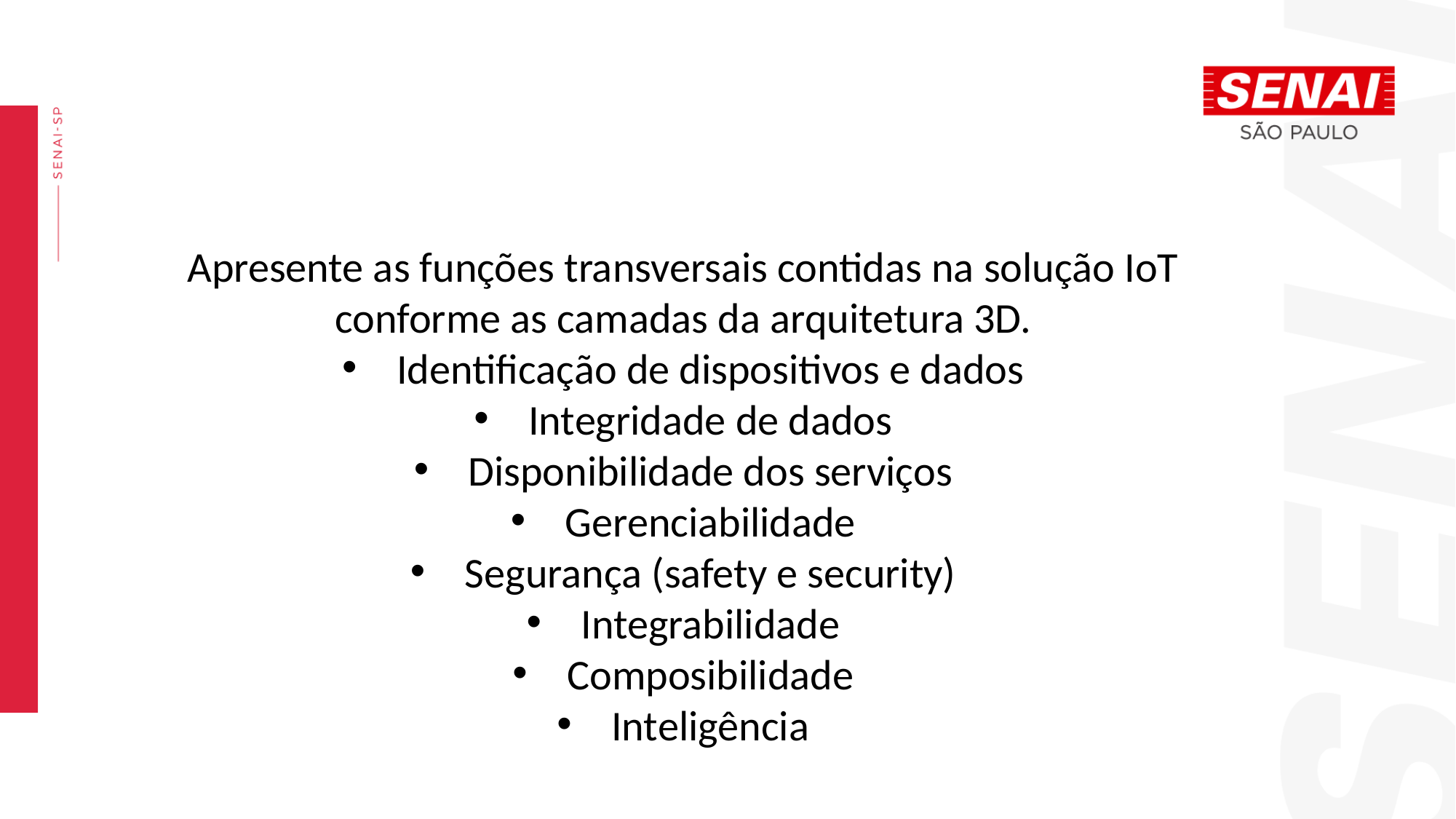

Apresente as funções transversais contidas na solução IoT conforme as camadas da arquitetura 3D.
Identificação de dispositivos e dados
Integridade de dados
Disponibilidade dos serviços
Gerenciabilidade
Segurança (safety e security)
Integrabilidade
Composibilidade
Inteligência